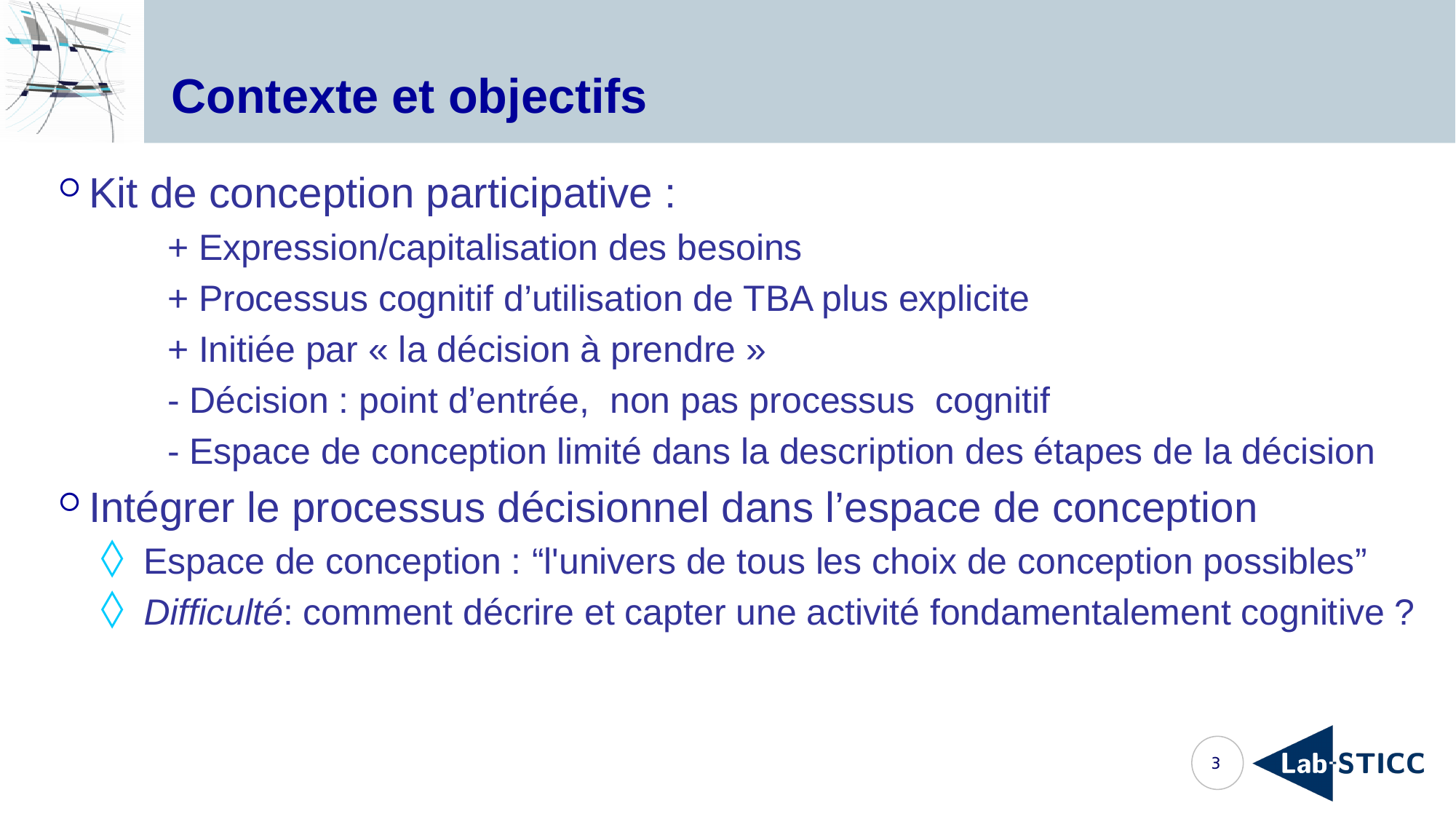

# Contexte et objectifs
Kit de conception participative :
	+ Expression/capitalisation des besoins
	+ Processus cognitif d’utilisation de TBA plus explicite
	+ Initiée par « la décision à prendre »
	- Décision : point d’entrée,  non pas processus  cognitif
	- Espace de conception limité dans la description des étapes de la décision
Intégrer le processus décisionnel dans l’espace de conception
Espace de conception : “l'univers de tous les choix de conception possibles”
Difficulté: comment décrire et capter une activité fondamentalement cognitive ?